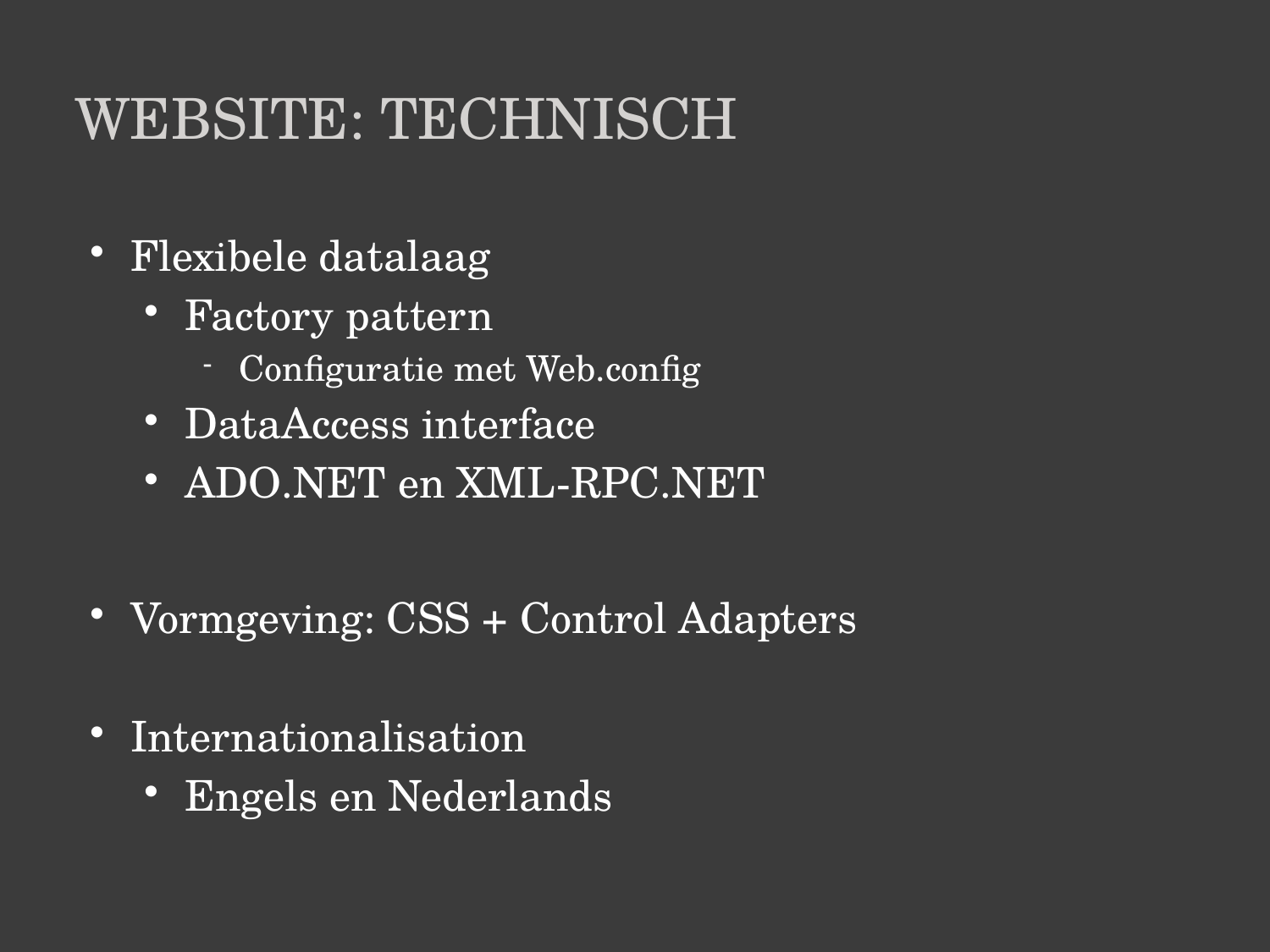

# Website: Technisch
Flexibele datalaag
Factory pattern
Configuratie met Web.config
DataAccess interface
ADO.NET en XML-RPC.NET

Vormgeving: CSS + Control Adapters

Internationalisation
Engels en Nederlands